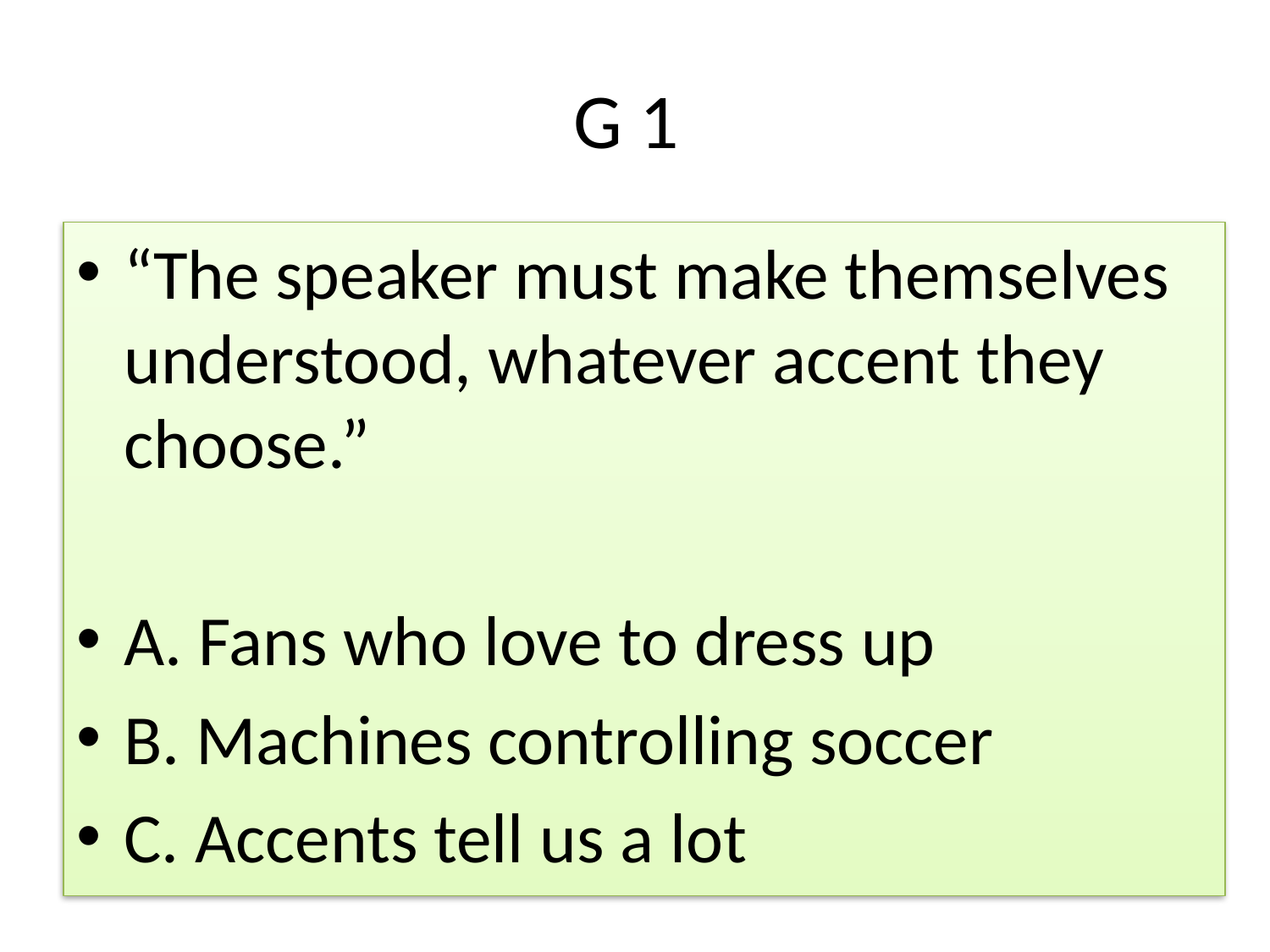

# G 1
“The speaker must make themselves understood, whatever accent they choose.”

A. Fans who love to dress up
B. Machines controlling soccer
C. Accents tell us a lot